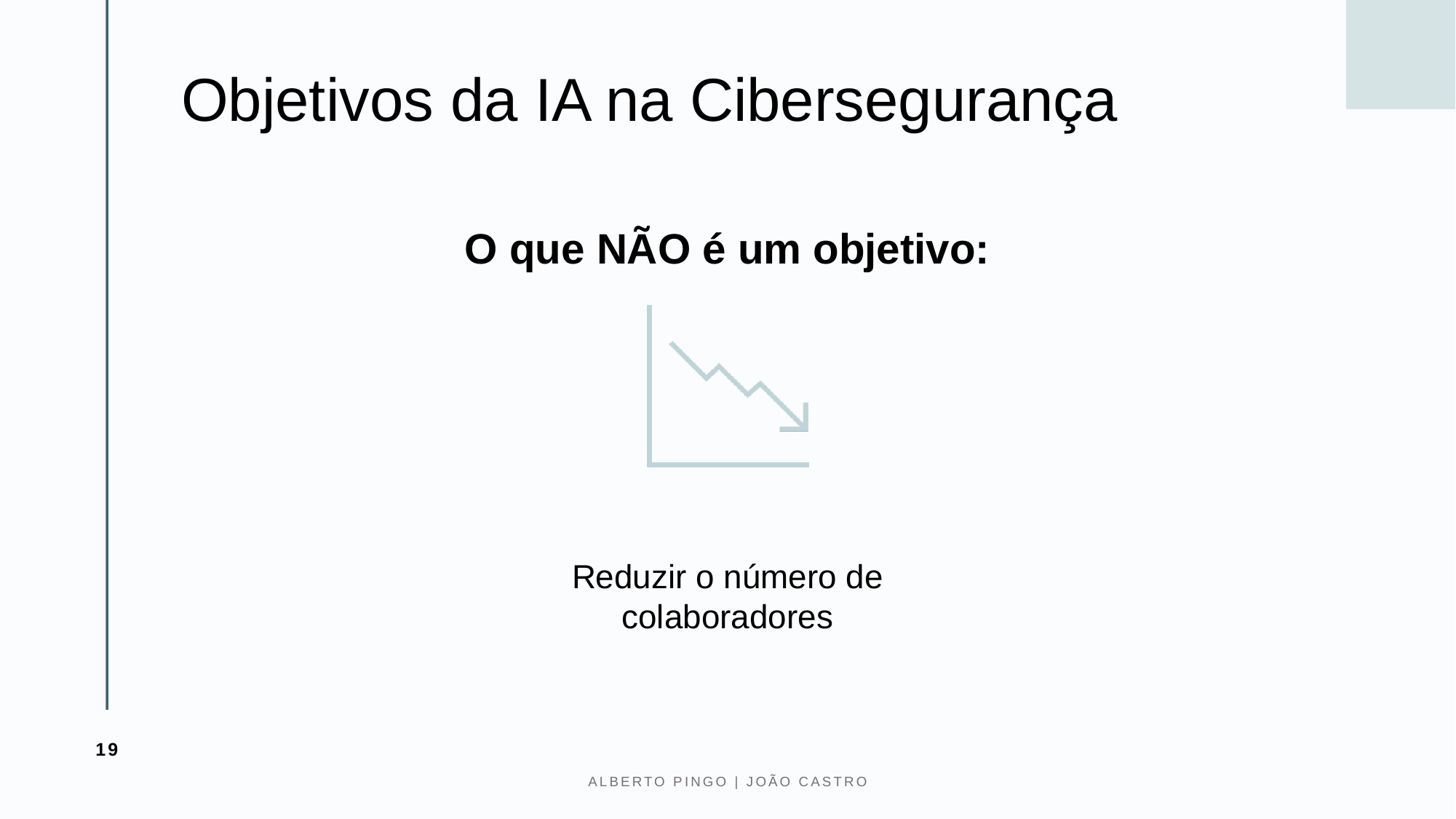

# Objetivos da IA na Cibersegurança
O que NÃO é um objetivo:
Reduzir o número de colaboradores
19
Alberto Pingo | João Castro